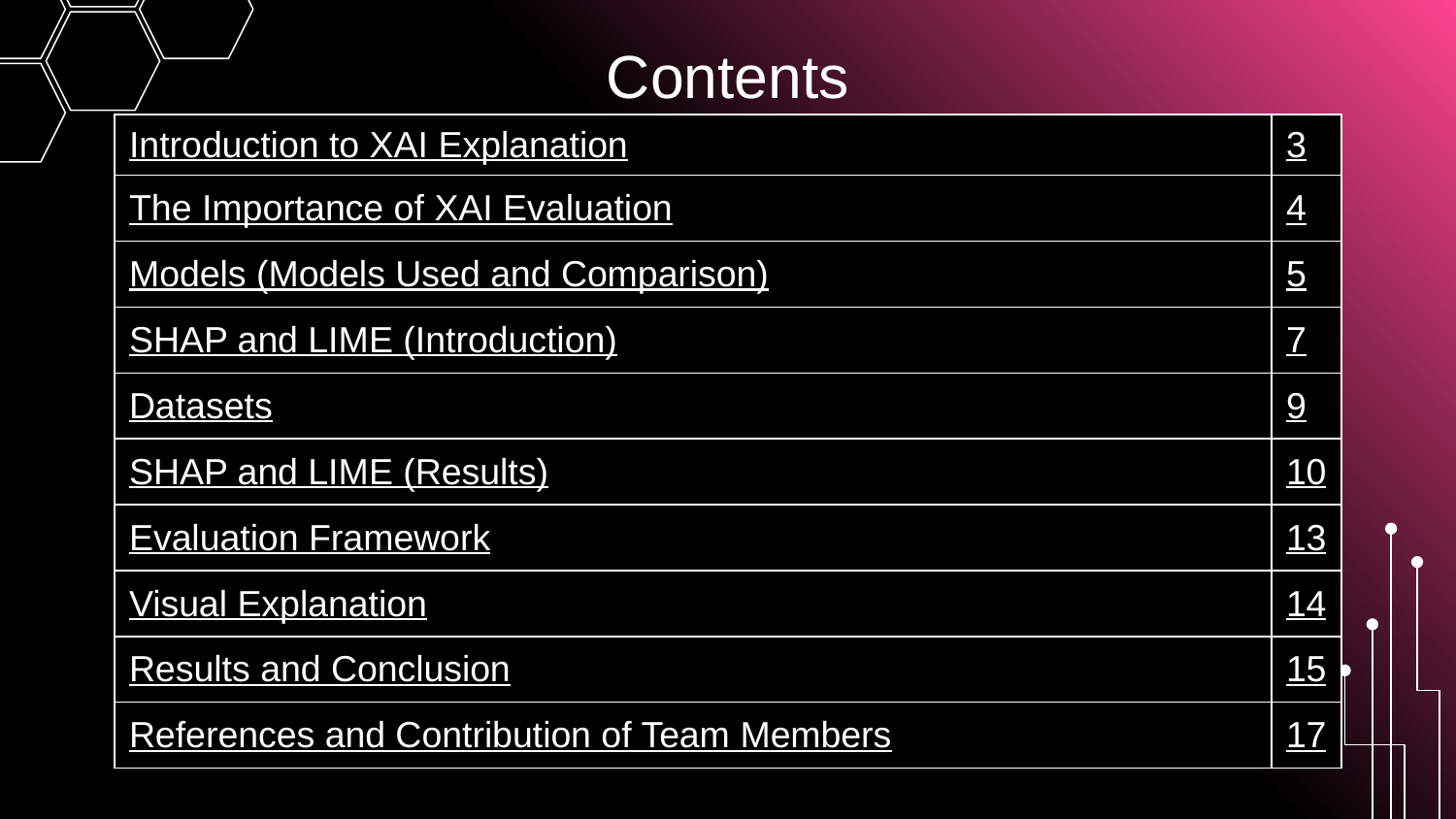

# Contents
| Introduction to XAI Explanation | 3 |
| --- | --- |
| The Importance of XAI Evaluation | 4 |
| Models (Models Used and Comparison) | 5 |
| SHAP and LIME (Introduction) | 7 |
| Datasets | 9 |
| SHAP and LIME (Results) | 10 |
| Evaluation Framework | 13 |
| Visual Explanation | 14 |
| Results and Conclusion | 15 |
| References and Contribution of Team Members | 17 |